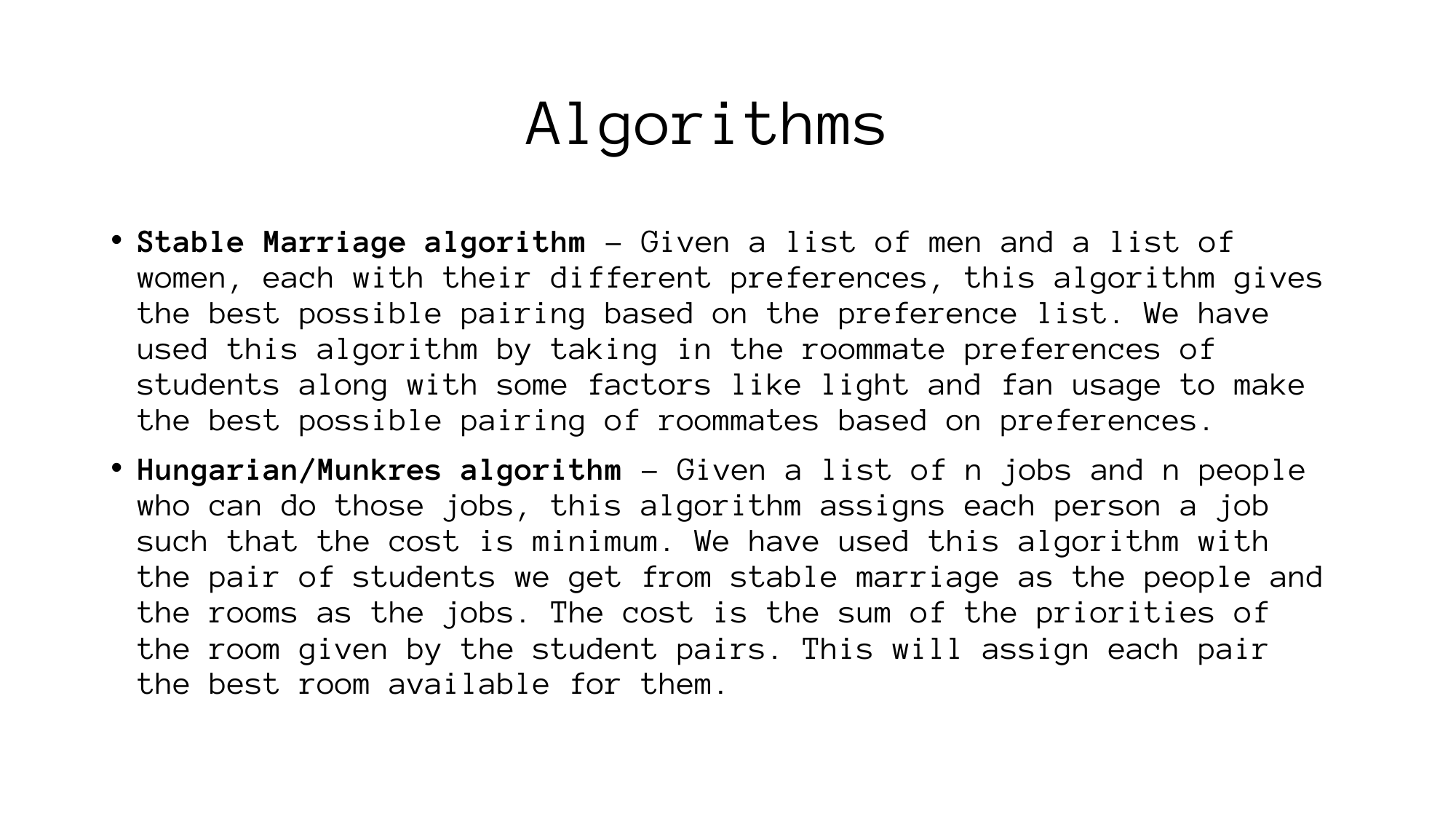

# Algorithms
Stable Marriage algorithm - Given a list of men and a list of women, each with their different preferences, this algorithm gives the best possible pairing based on the preference list. We have used this algorithm by taking in the roommate preferences of students along with some factors like light and fan usage to make the best possible pairing of roommates based on preferences.
Hungarian/Munkres algorithm - Given a list of n jobs and n people who can do those jobs, this algorithm assigns each person a job such that the cost is minimum. We have used this algorithm with the pair of students we get from stable marriage as the people and the rooms as the jobs. The cost is the sum of the priorities of the room given by the student pairs. This will assign each pair the best room available for them.